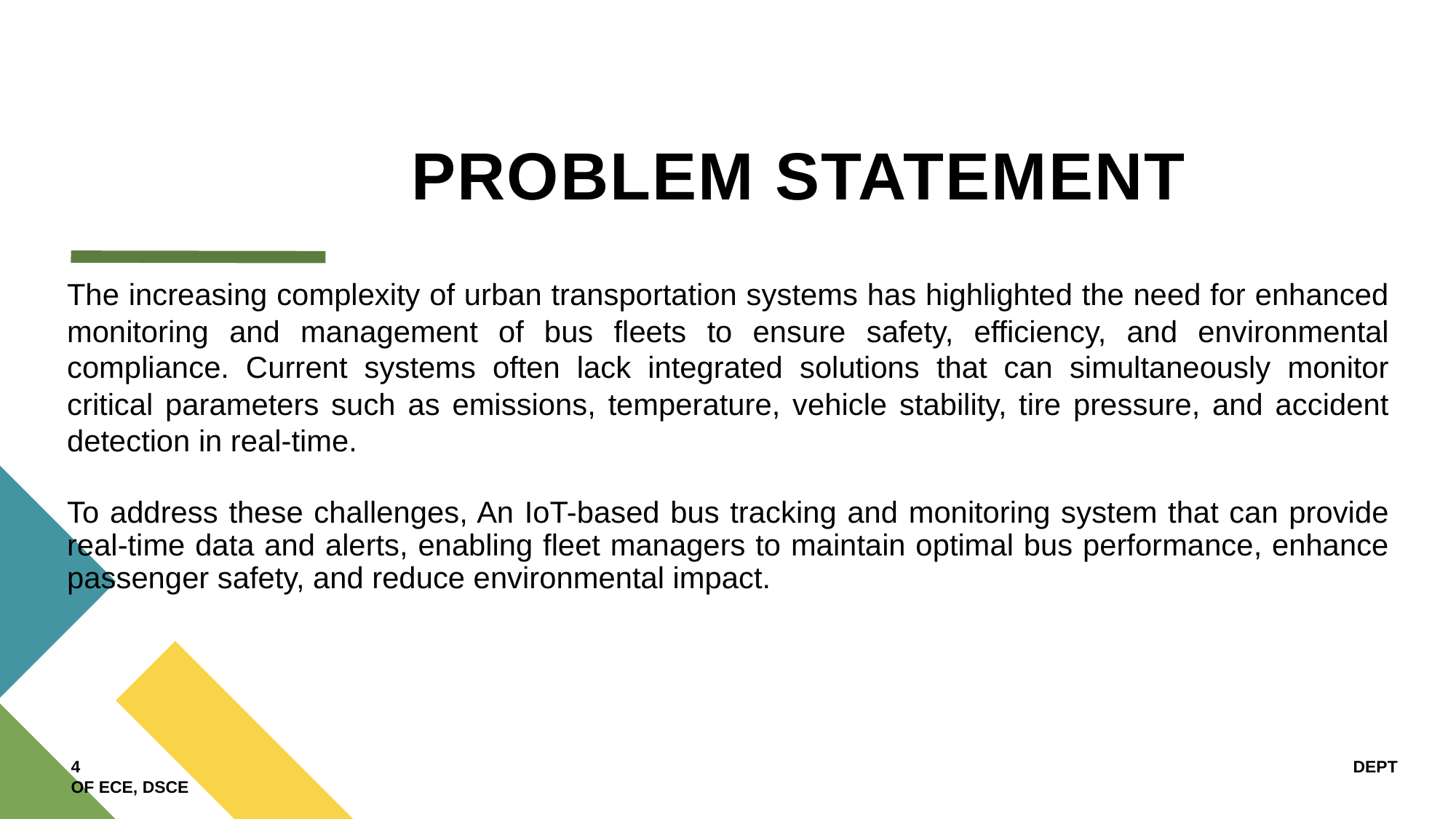

# PROBLEM STATEMENT

The increasing complexity of urban transportation systems has highlighted the need for enhanced monitoring and management of bus fleets to ensure safety, efficiency, and environmental compliance. Current systems often lack integrated solutions that can simultaneously monitor critical parameters such as emissions, temperature, vehicle stability, tire pressure, and accident detection in real-time.

To address these challenges, An IoT-based bus tracking and monitoring system that can provide real-time data and alerts, enabling fleet managers to maintain optimal bus performance, enhance passenger safety, and reduce environmental impact.

4                                                                                                                                                                                                                                                                              DEPT OF ECE, DSCE